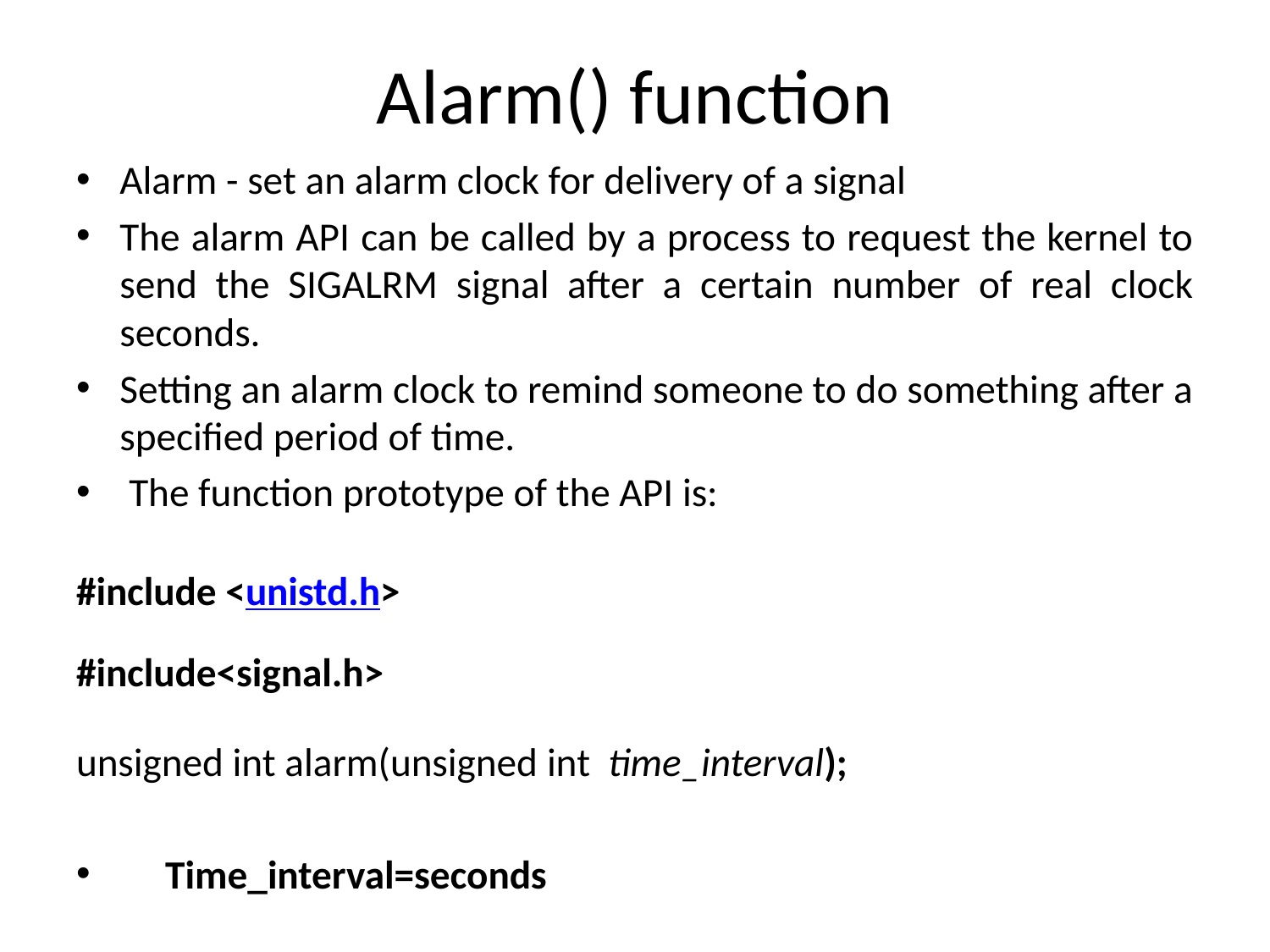

# Alarm() function
Alarm - set an alarm clock for delivery of a signal
The alarm API can be called by a process to request the kernel to send the SIGALRM signal after a certain number of real clock seconds.
Setting an alarm clock to remind someone to do something after a specified period of time.
 The function prototype of the API is:

#include <unistd.h>
#include<signal.h>
unsigned int alarm(unsigned int  time_interval);

     Time_interval=seconds